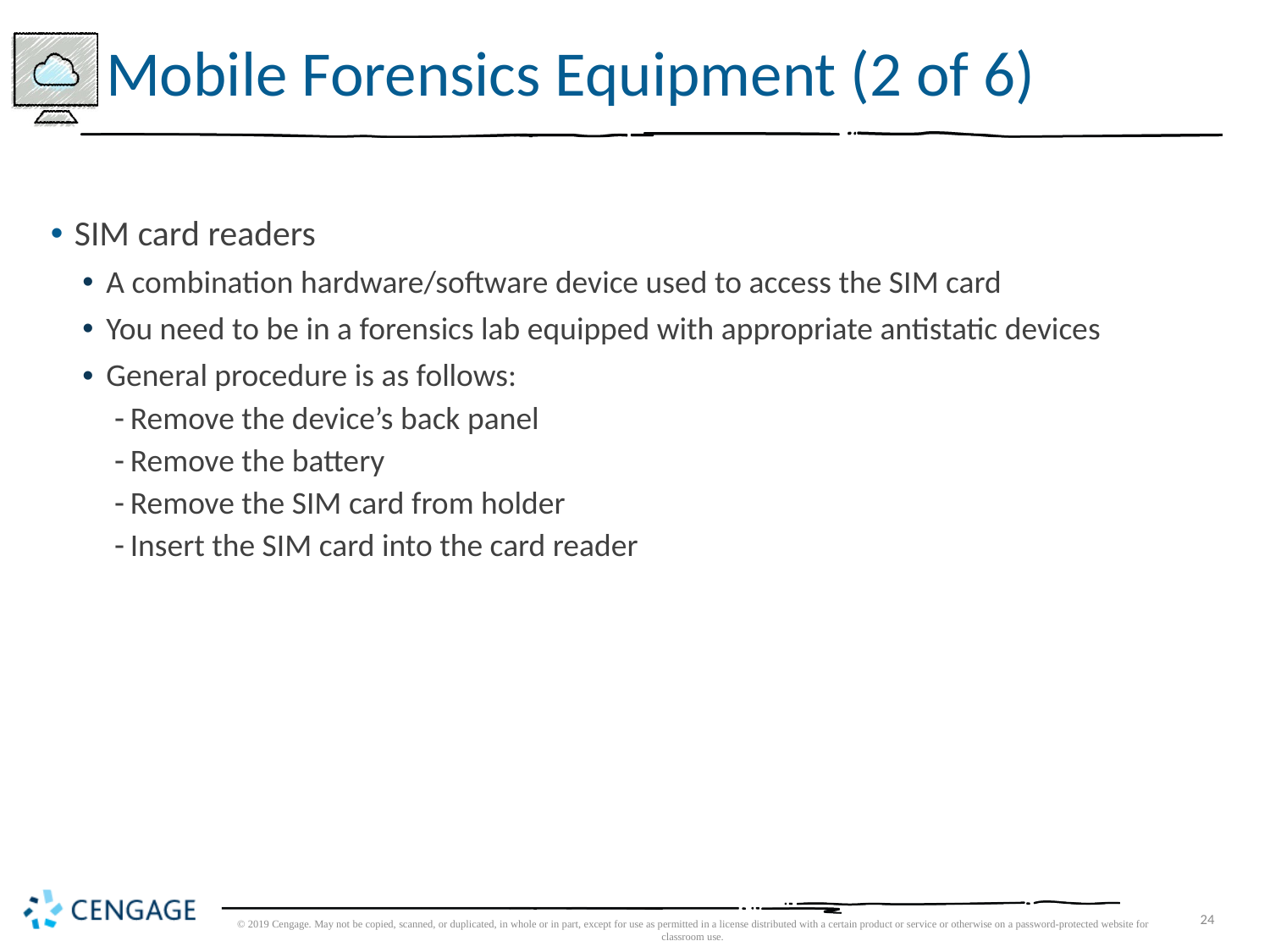

# Mobile Forensics Equipment (2 of 6)
SIM card readers
A combination hardware/software device used to access the SIM card
You need to be in a forensics lab equipped with appropriate antistatic devices
General procedure is as follows:
Remove the device’s back panel
Remove the battery
Remove the SIM card from holder
Insert the SIM card into the card reader
© 2019 Cengage. May not be copied, scanned, or duplicated, in whole or in part, except for use as permitted in a license distributed with a certain product or service or otherwise on a password-protected website for classroom use.